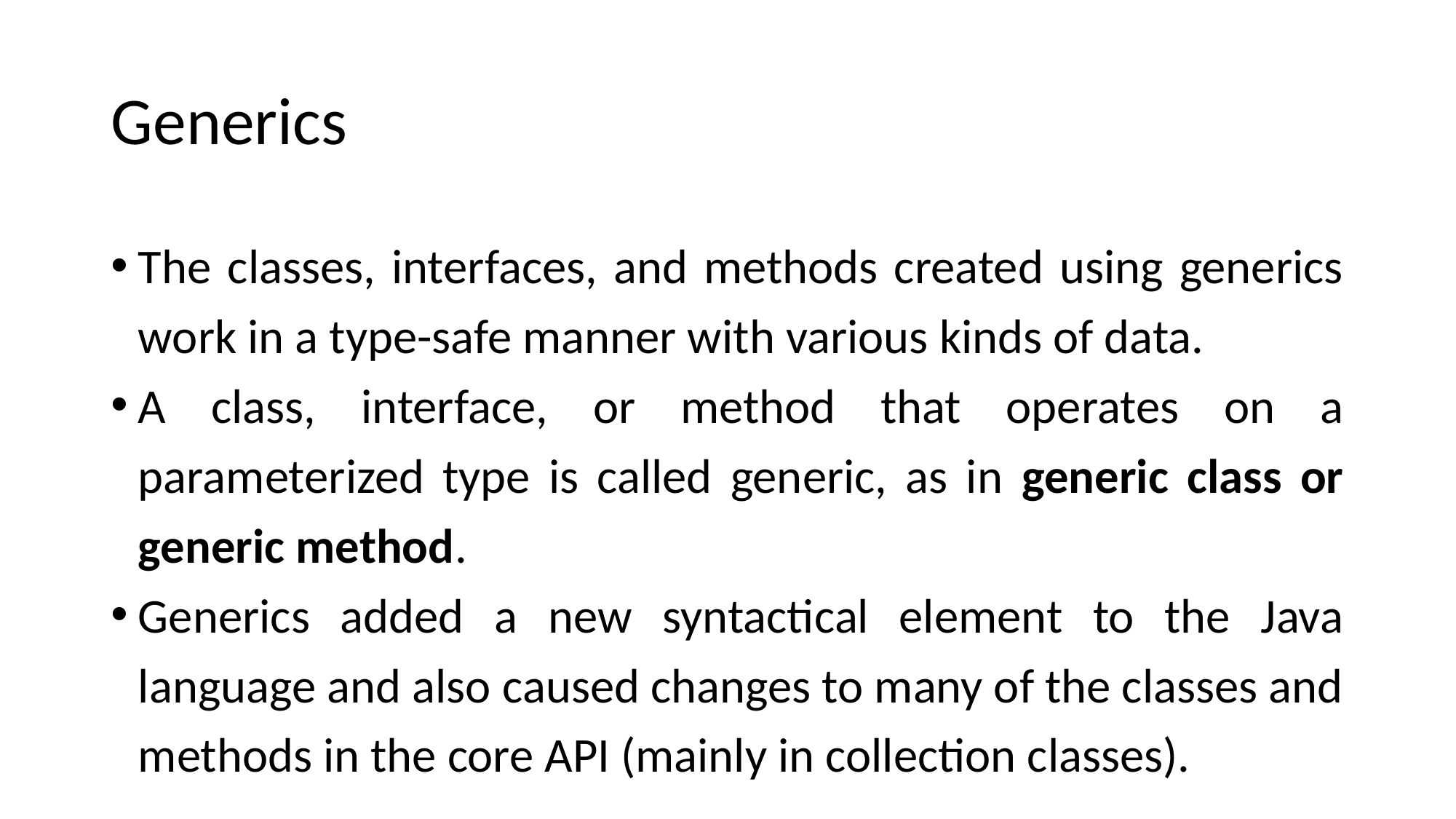

# Generics
The classes, interfaces, and methods created using generics work in a type-safe manner with various kinds of data.
A class, interface, or method that operates on a parameterized type is called generic, as in generic class or generic method.
Generics added a new syntactical element to the Java language and also caused changes to many of the classes and methods in the core API (mainly in collection classes).